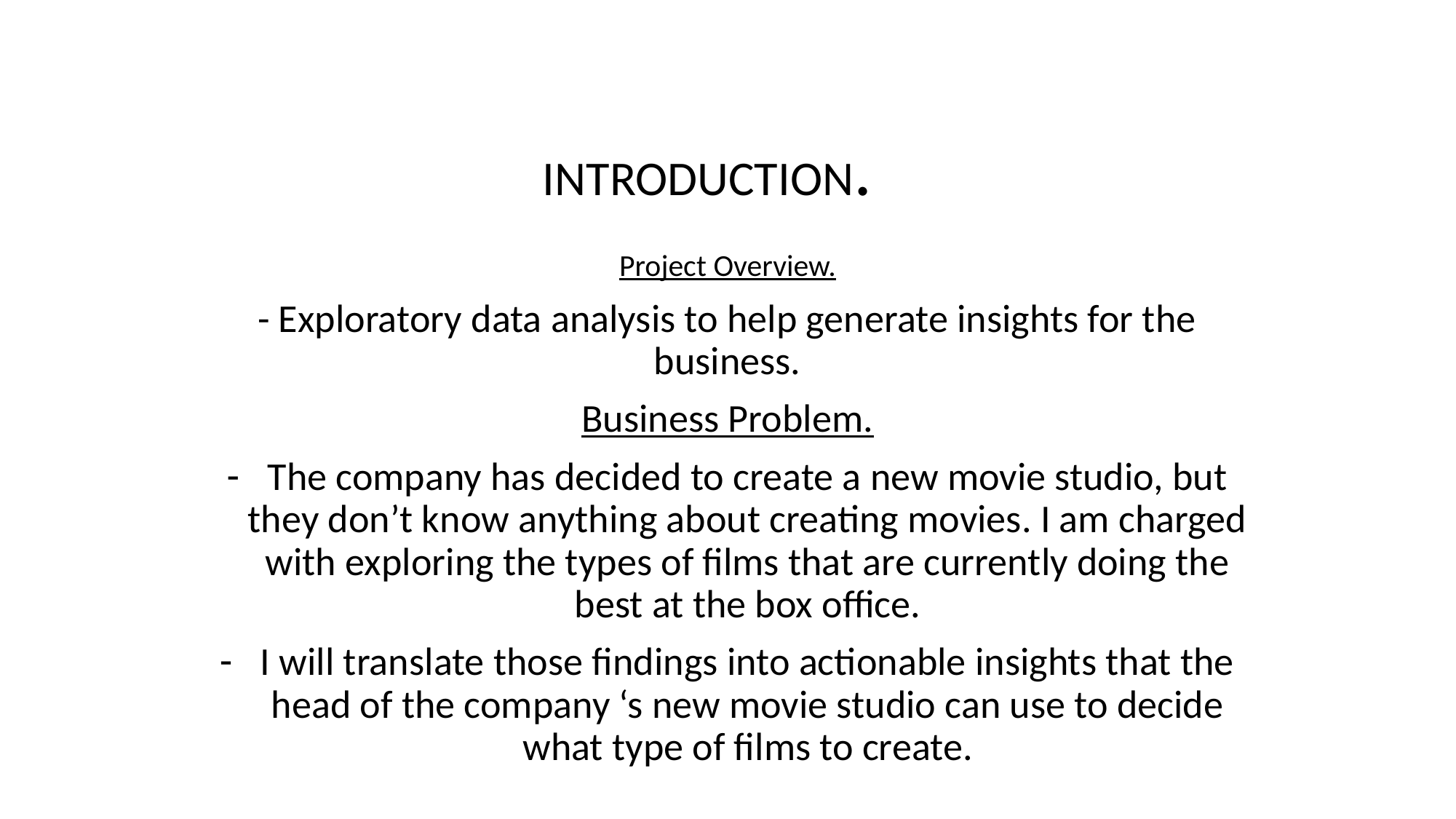

# INTRODUCTION.
Project Overview.
- Exploratory data analysis to help generate insights for the business.
Business Problem.
The company has decided to create a new movie studio, but they don’t know anything about creating movies. I am charged with exploring the types of films that are currently doing the best at the box office.
I will translate those findings into actionable insights that the head of the company ‘s new movie studio can use to decide what type of films to create.